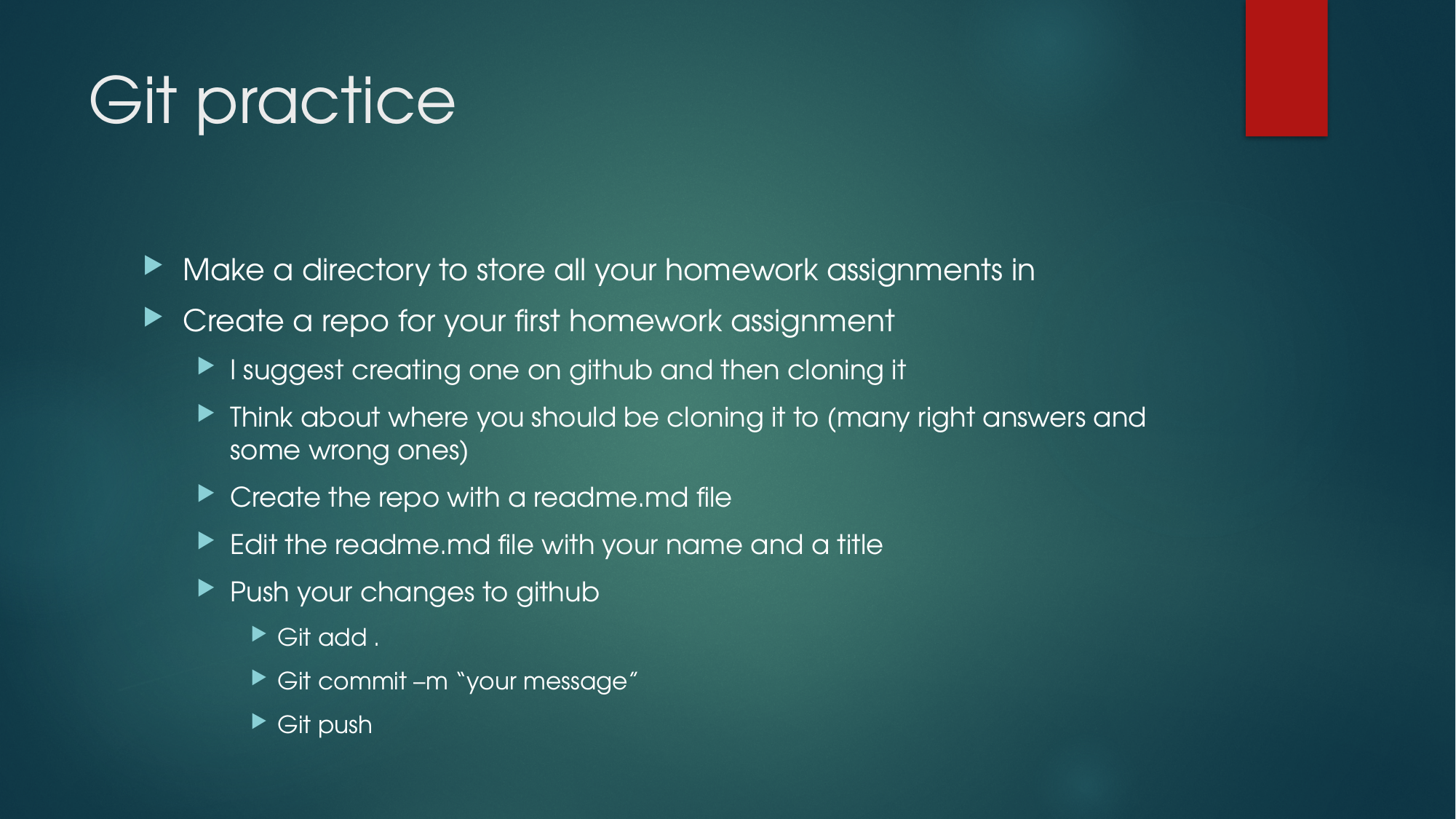

# Git practice
Make a directory to store all your homework assignments in
Create a repo for your first homework assignment
I suggest creating one on github and then cloning it
Think about where you should be cloning it to (many right answers and some wrong ones)
Create the repo with a readme.md file
Edit the readme.md file with your name and a title
Push your changes to github
Git add .
Git commit –m “your message”
Git push